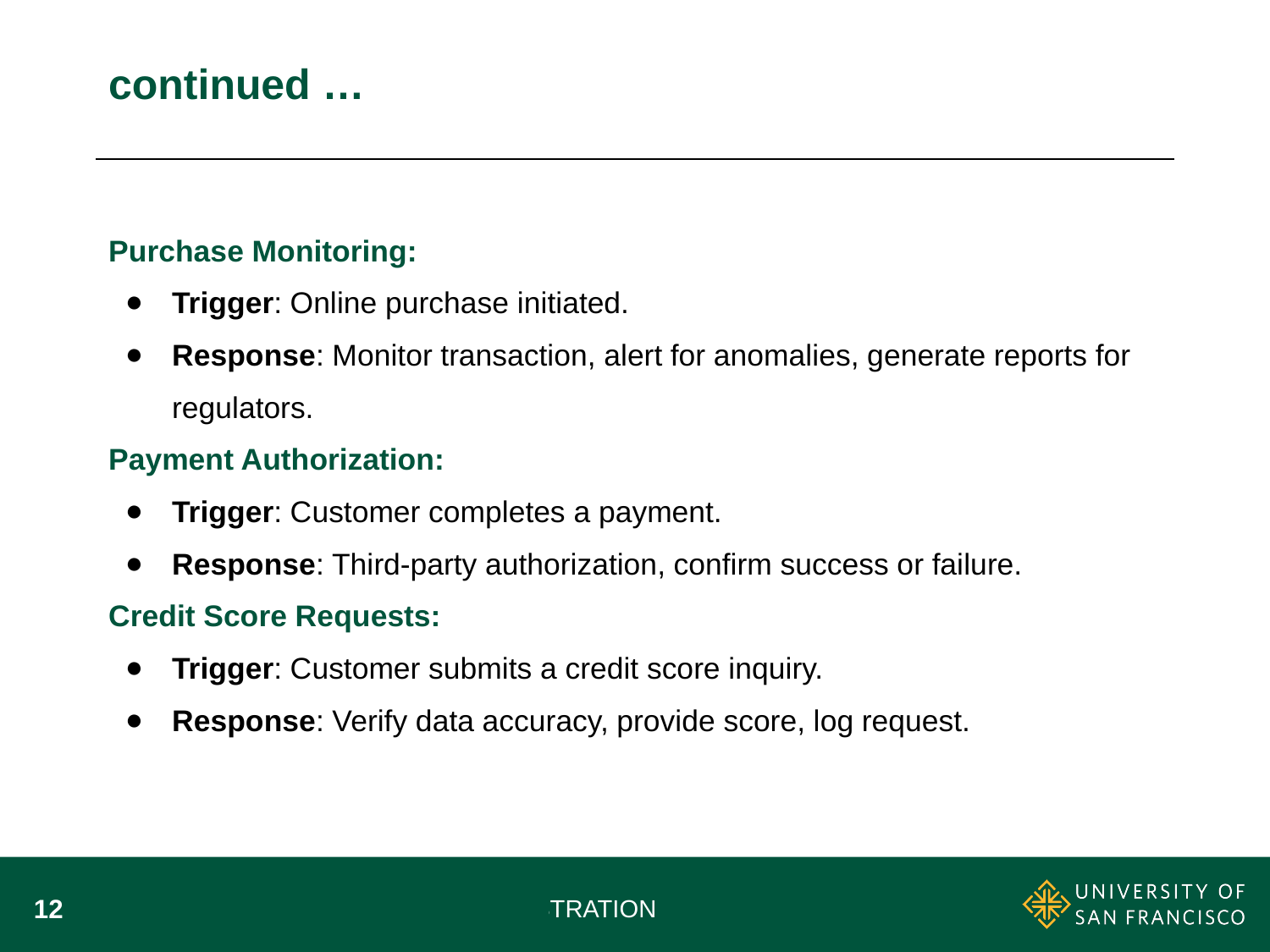

# continued …
Purchase Monitoring:
Trigger: Online purchase initiated.
Response: Monitor transaction, alert for anomalies, generate reports for regulators.
Payment Authorization:
Trigger: Customer completes a payment.
Response: Third-party authorization, confirm success or failure.
Credit Score Requests:
Trigger: Customer submits a credit score inquiry.
Response: Verify data accuracy, provide score, log request.

12